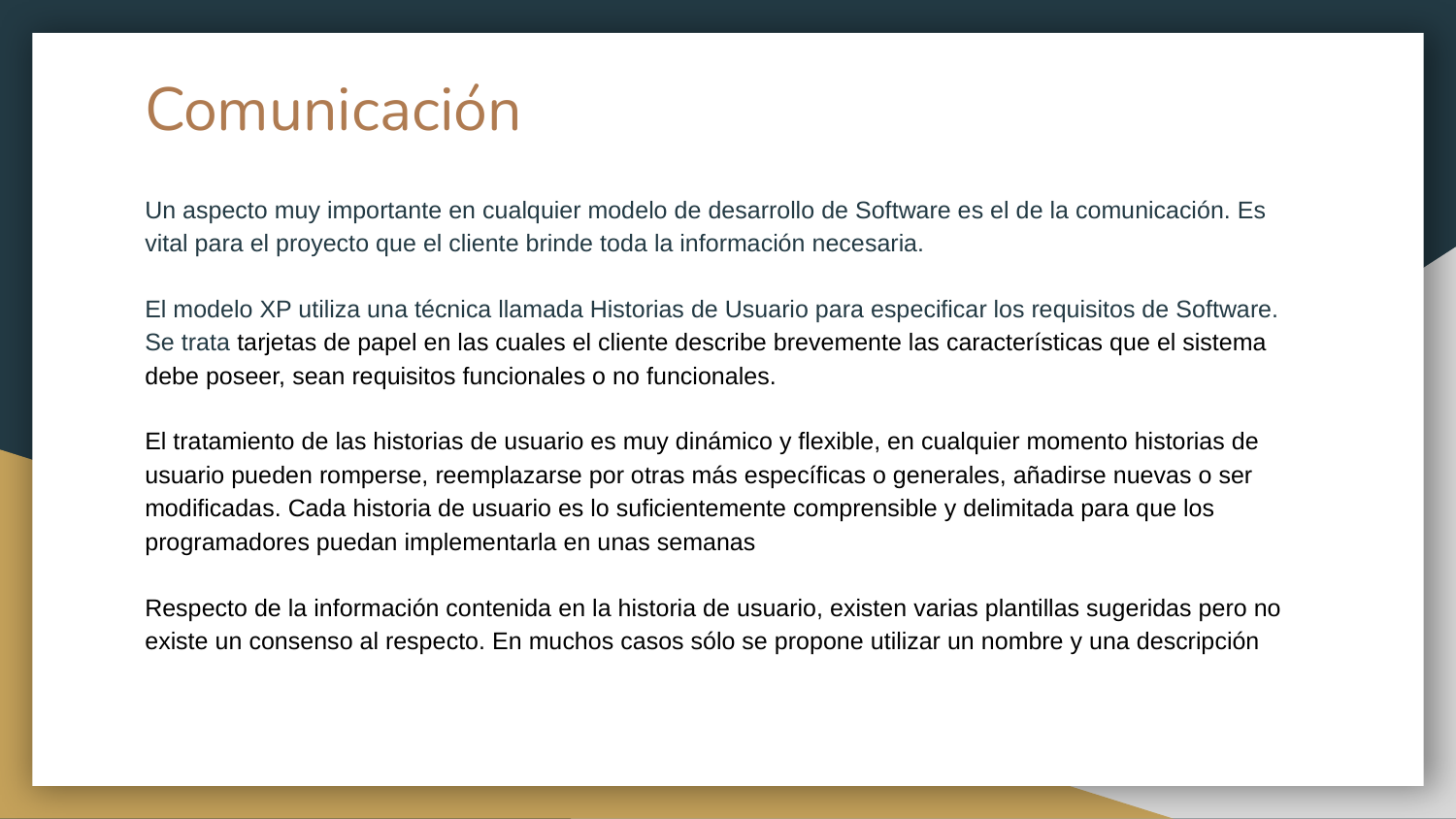

# Comunicación
Un aspecto muy importante en cualquier modelo de desarrollo de Software es el de la comunicación. Es vital para el proyecto que el cliente brinde toda la información necesaria.
El modelo XP utiliza una técnica llamada Historias de Usuario para especificar los requisitos de Software. Se trata tarjetas de papel en las cuales el cliente describe brevemente las características que el sistema debe poseer, sean requisitos funcionales o no funcionales.
El tratamiento de las historias de usuario es muy dinámico y flexible, en cualquier momento historias de usuario pueden romperse, reemplazarse por otras más específicas o generales, añadirse nuevas o ser modificadas. Cada historia de usuario es lo suficientemente comprensible y delimitada para que los programadores puedan implementarla en unas semanas
Respecto de la información contenida en la historia de usuario, existen varias plantillas sugeridas pero no existe un consenso al respecto. En muchos casos sólo se propone utilizar un nombre y una descripción